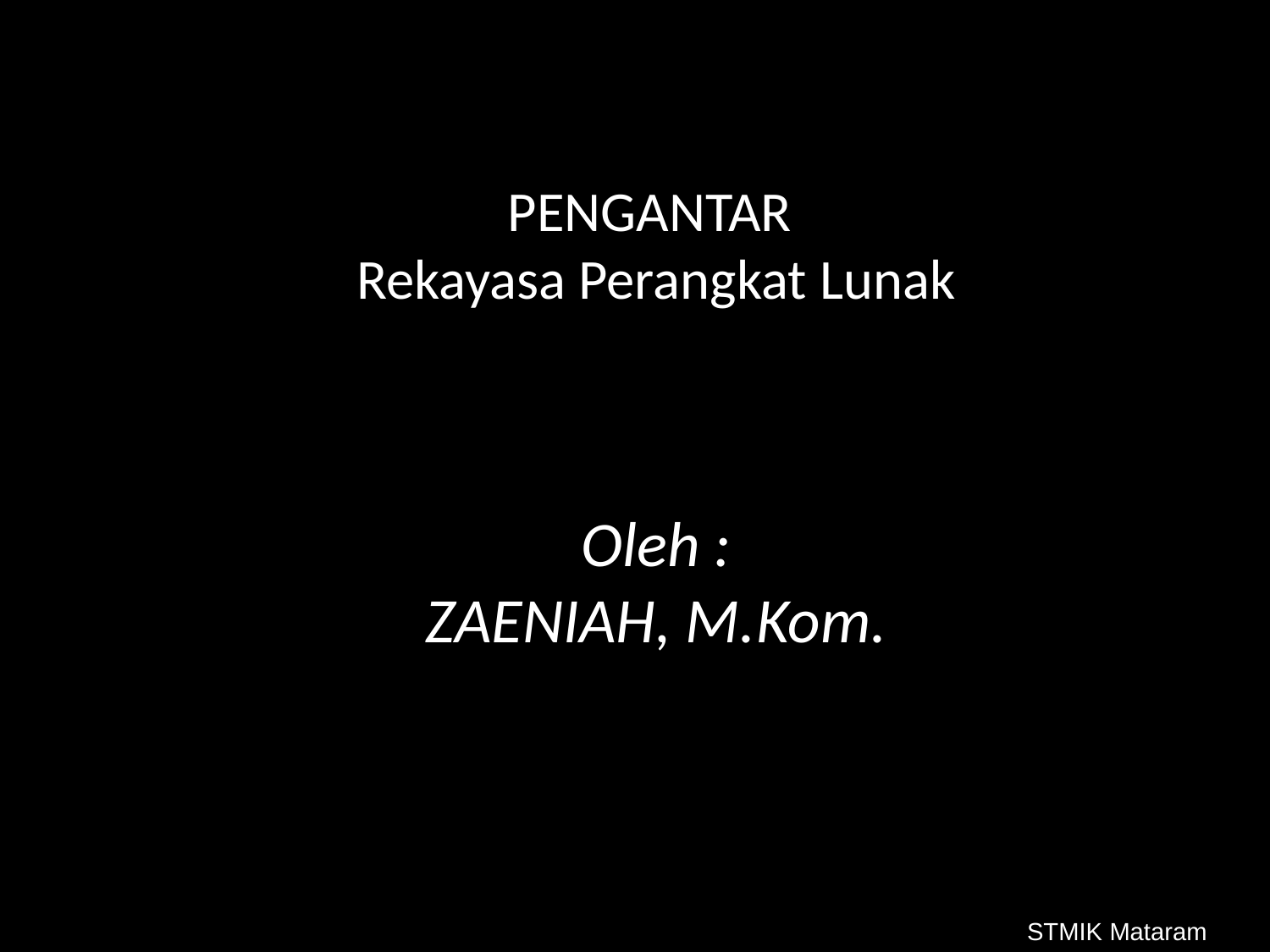

#
PENGANTAR
Rekayasa Perangkat Lunak

Oleh :
ZAENIAH, M.Kom.

STMIK Mataram